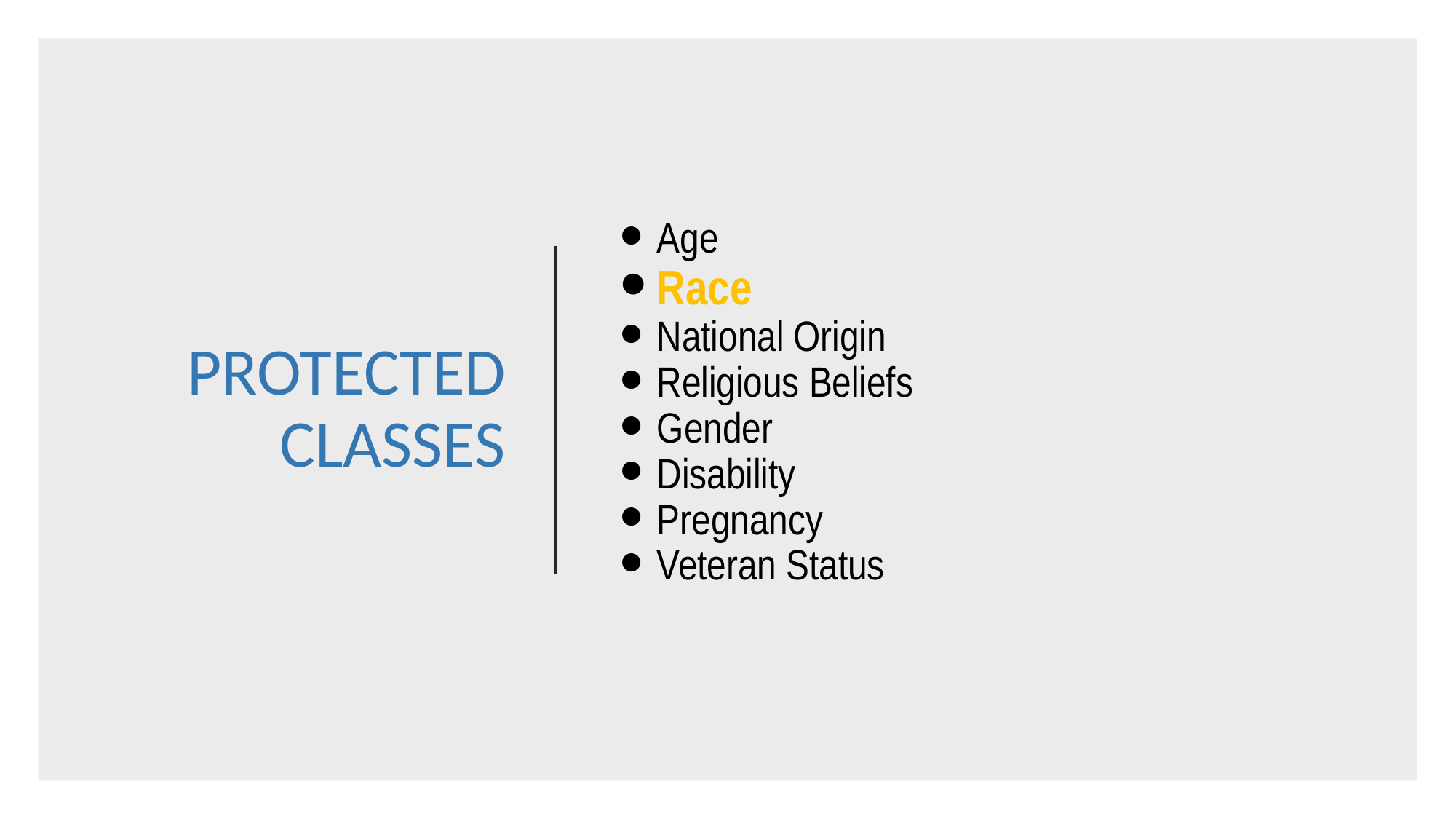

# PROTECTED CLASSES
Age
Race
National Origin
Religious Beliefs
Gender
Disability
Pregnancy
Veteran Status